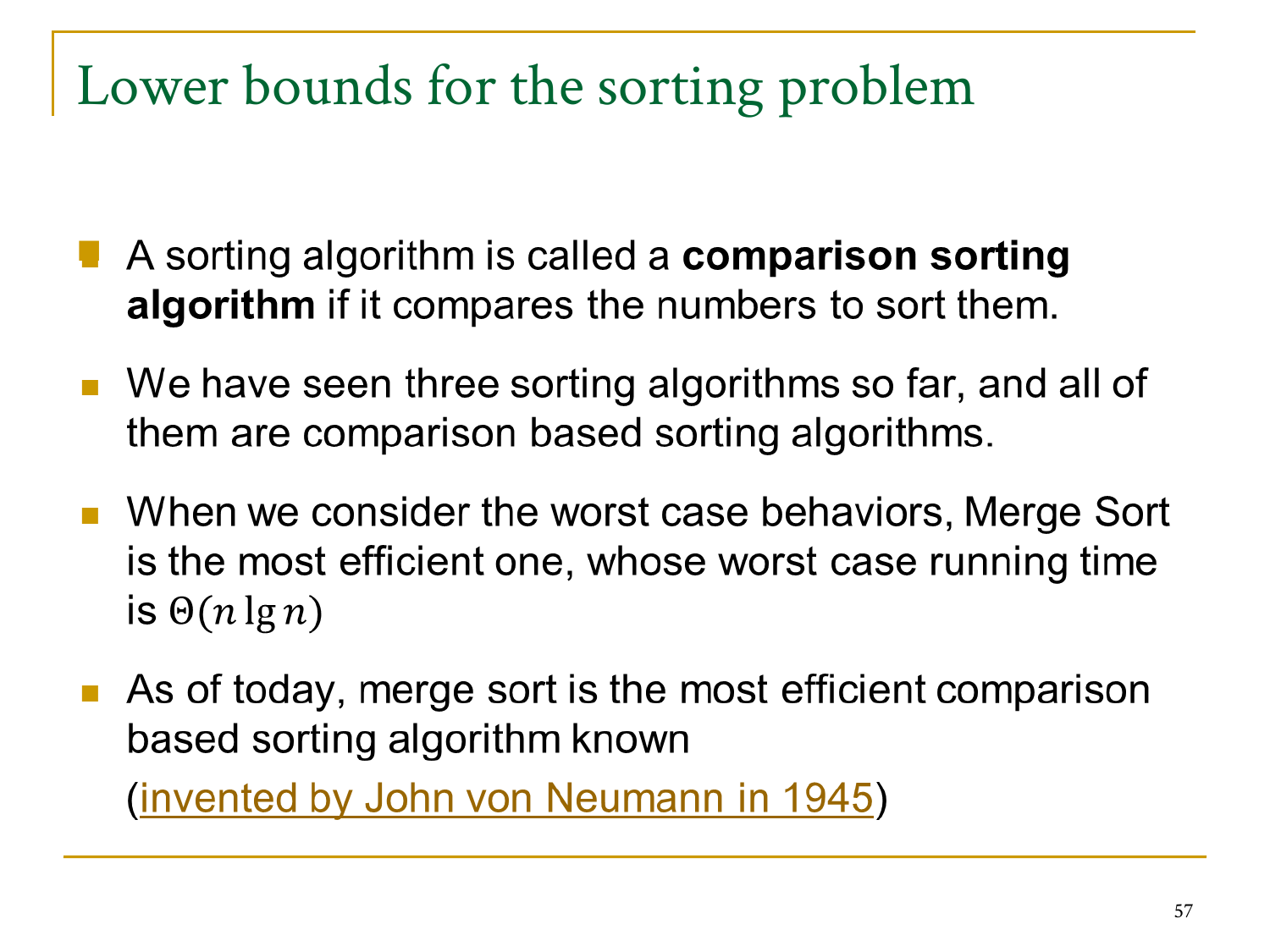

# Lower bounds for the sorting problem

57